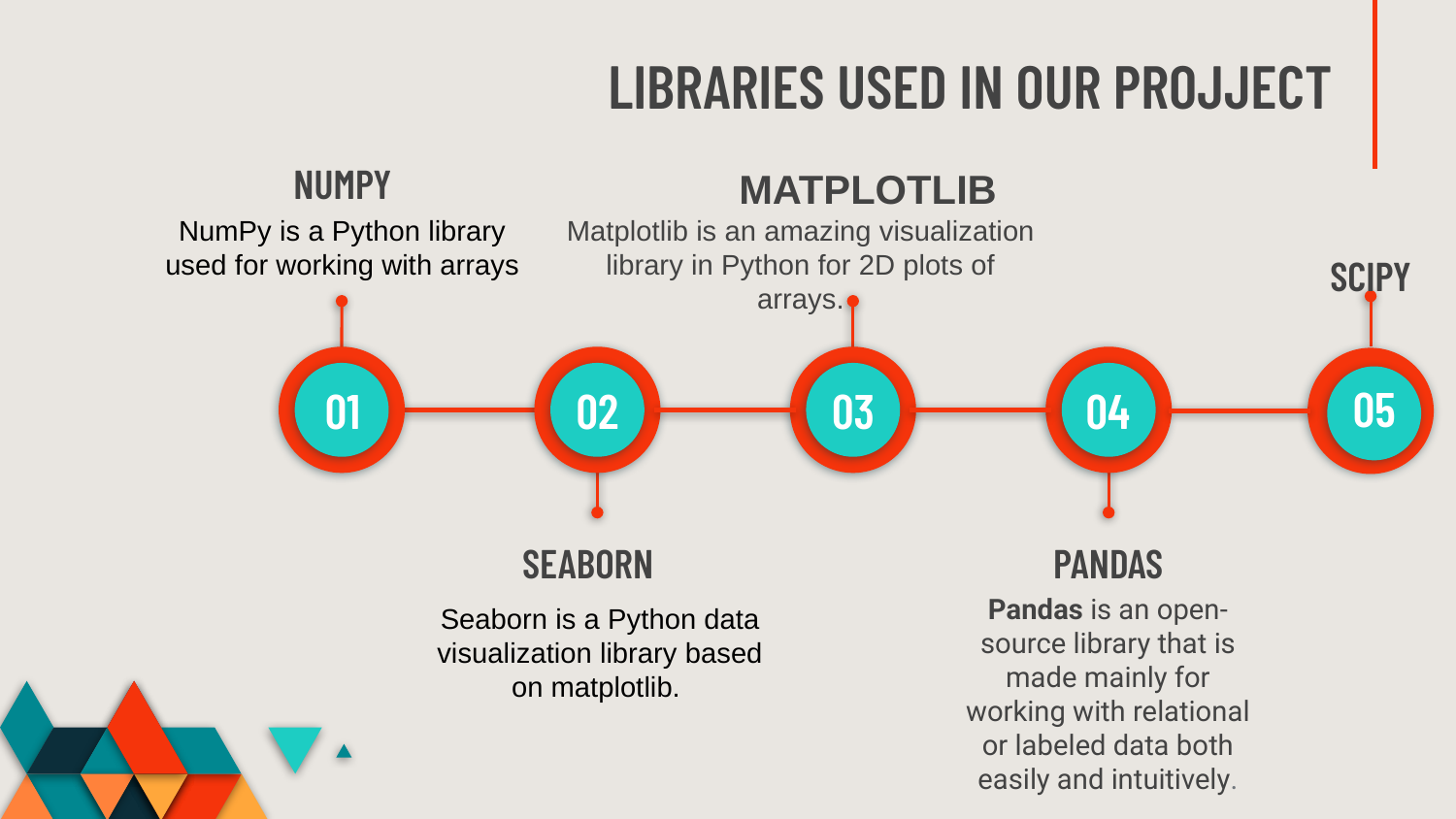

# LIBRARIES USED IN OUR PROJJECT
NUMPY
MATPLOTLIB
Matplotlib is an amazing visualization library in Python for 2D plots of arrays.
NumPy is a Python library used for working with arrays
SCIPY

01
02
03
04
05

SEABORN
PANDAS
Pandas is an open-source library that is made mainly for working with relational or labeled data both easily and intuitively.
Seaborn is a Python data visualization library based on matplotlib.